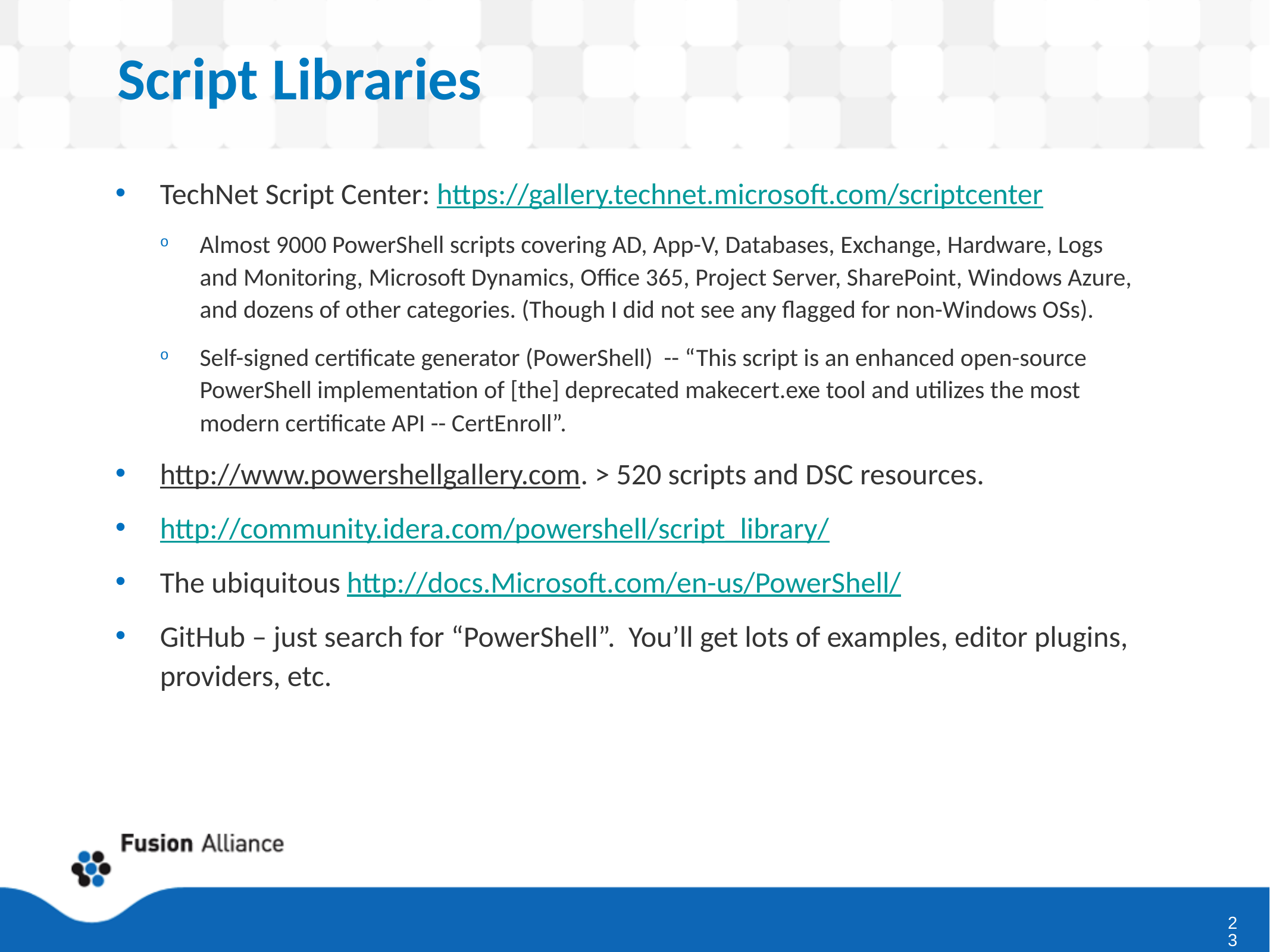

# Script Libraries
TechNet Script Center: https://gallery.technet.microsoft.com/scriptcenter
Almost 9000 PowerShell scripts covering AD, App-V, Databases, Exchange, Hardware, Logs and Monitoring, Microsoft Dynamics, Office 365, Project Server, SharePoint, Windows Azure, and dozens of other categories. (Though I did not see any flagged for non-Windows OSs).
Self-signed certificate generator (PowerShell)  -- “This script is an enhanced open-source PowerShell implementation of [the] deprecated makecert.exe tool and utilizes the most modern certificate API -- CertEnroll”.
http://www.powershellgallery.com. > 520 scripts and DSC resources.
http://community.idera.com/powershell/script_library/
The ubiquitous http://docs.Microsoft.com/en-us/PowerShell/
GitHub – just search for “PowerShell”.  You’ll get lots of examples, editor plugins, providers, etc.

23